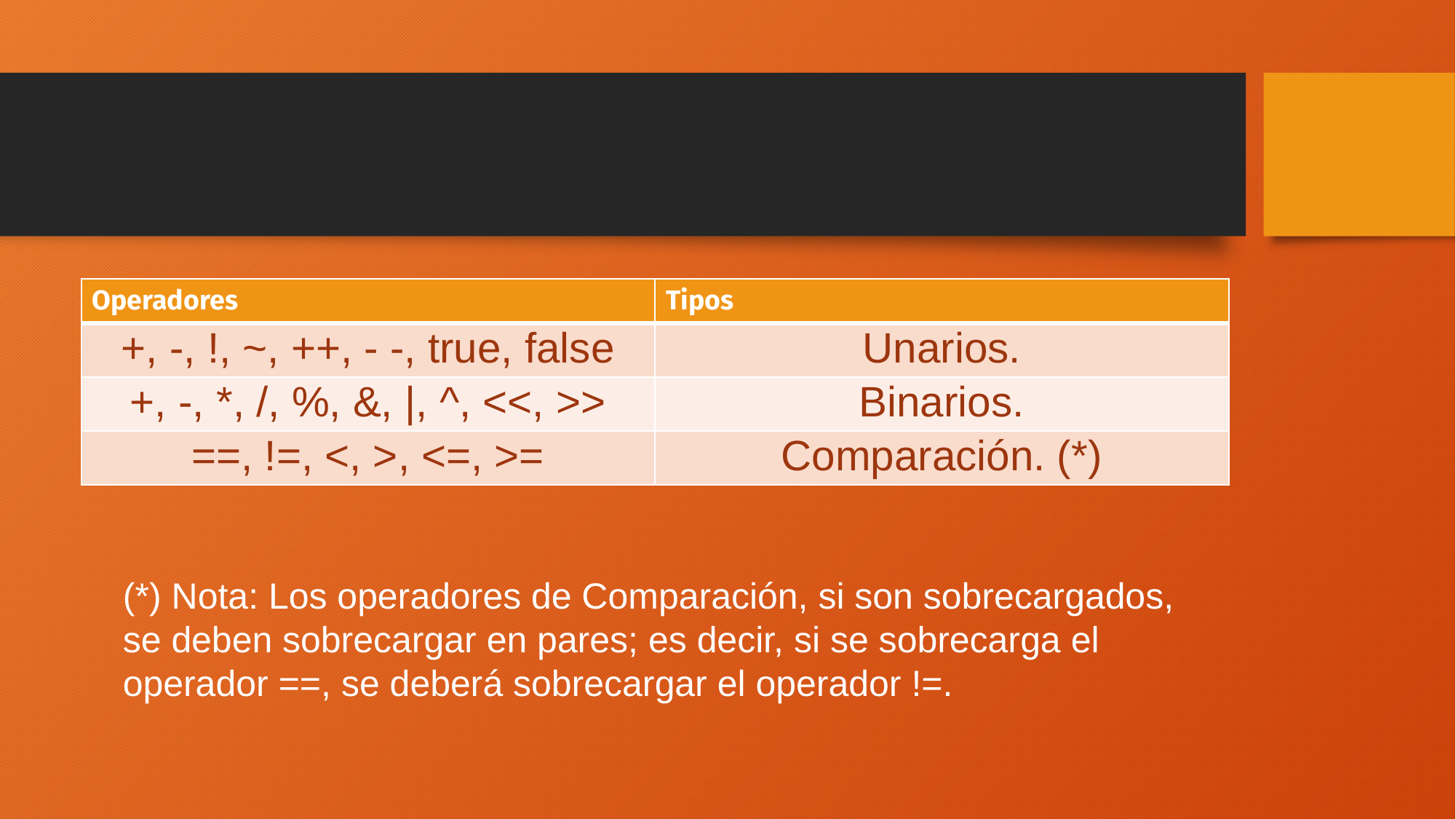

#
| Operadores | Tipos |
| --- | --- |
| +, -, !, ~, ++, - -, true, false | Unarios. |
| +, -, \*, /, %, &, |, ^, <<, >> | Binarios. |
| ==, !=, <, >, <=, >= | Comparación. (\*) |
(*) Nota: Los operadores de Comparación, si son sobrecargados, se deben sobrecargar en pares; es decir, si se sobrecarga el operador ==, se deberá sobrecargar el operador !=.